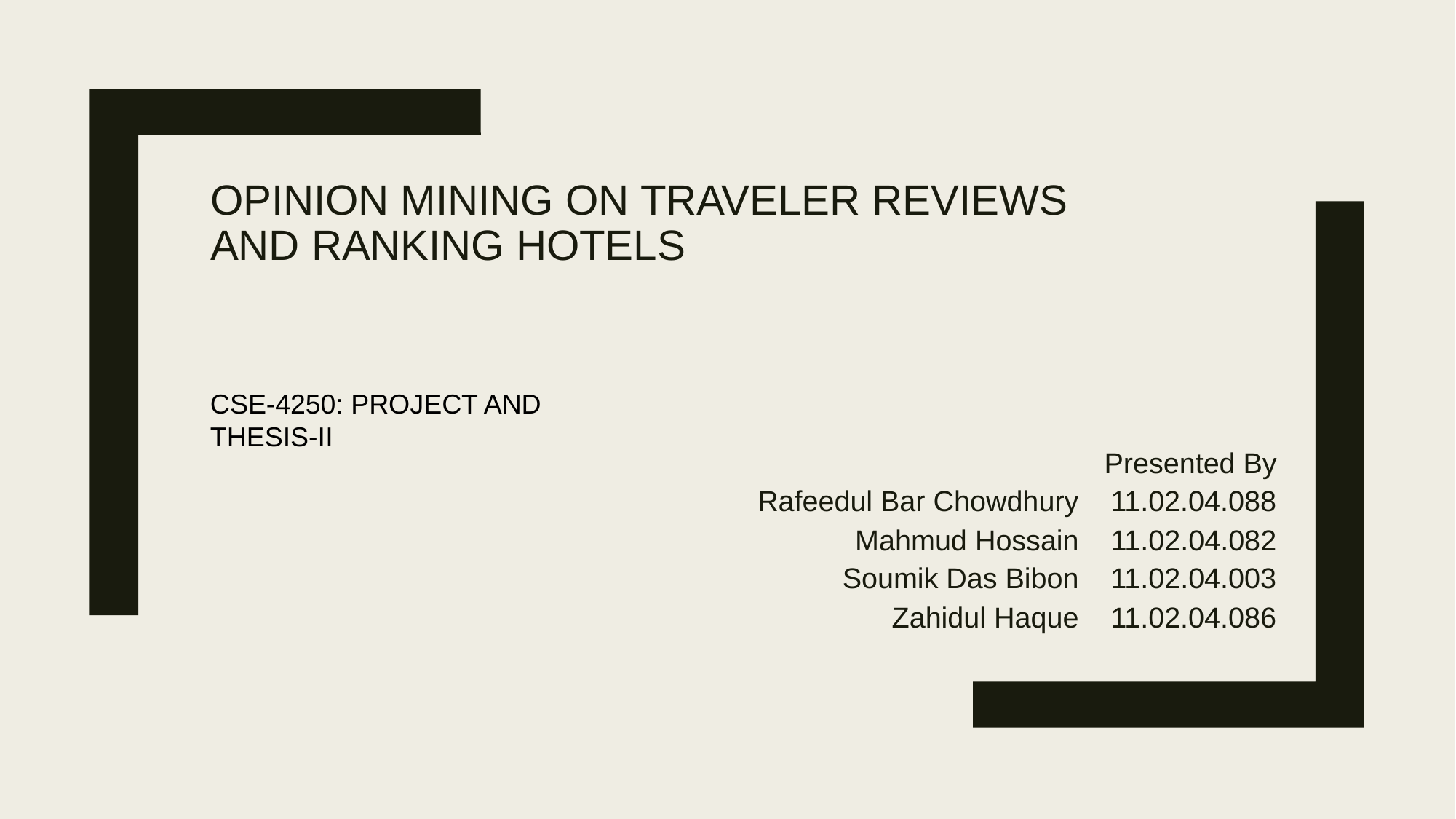

# Opinion Mining ON traveler REVIEWS and ranking hotels
CSE-4250: PROJECT AND THESIS-II

Presented By
Rafeedul Bar Chowdhury    11.02.04.088
Mahmud Hossain    11.02.04.082
Soumik Das Bibon    11.02.04.003
Zahidul Haque    11.02.04.086